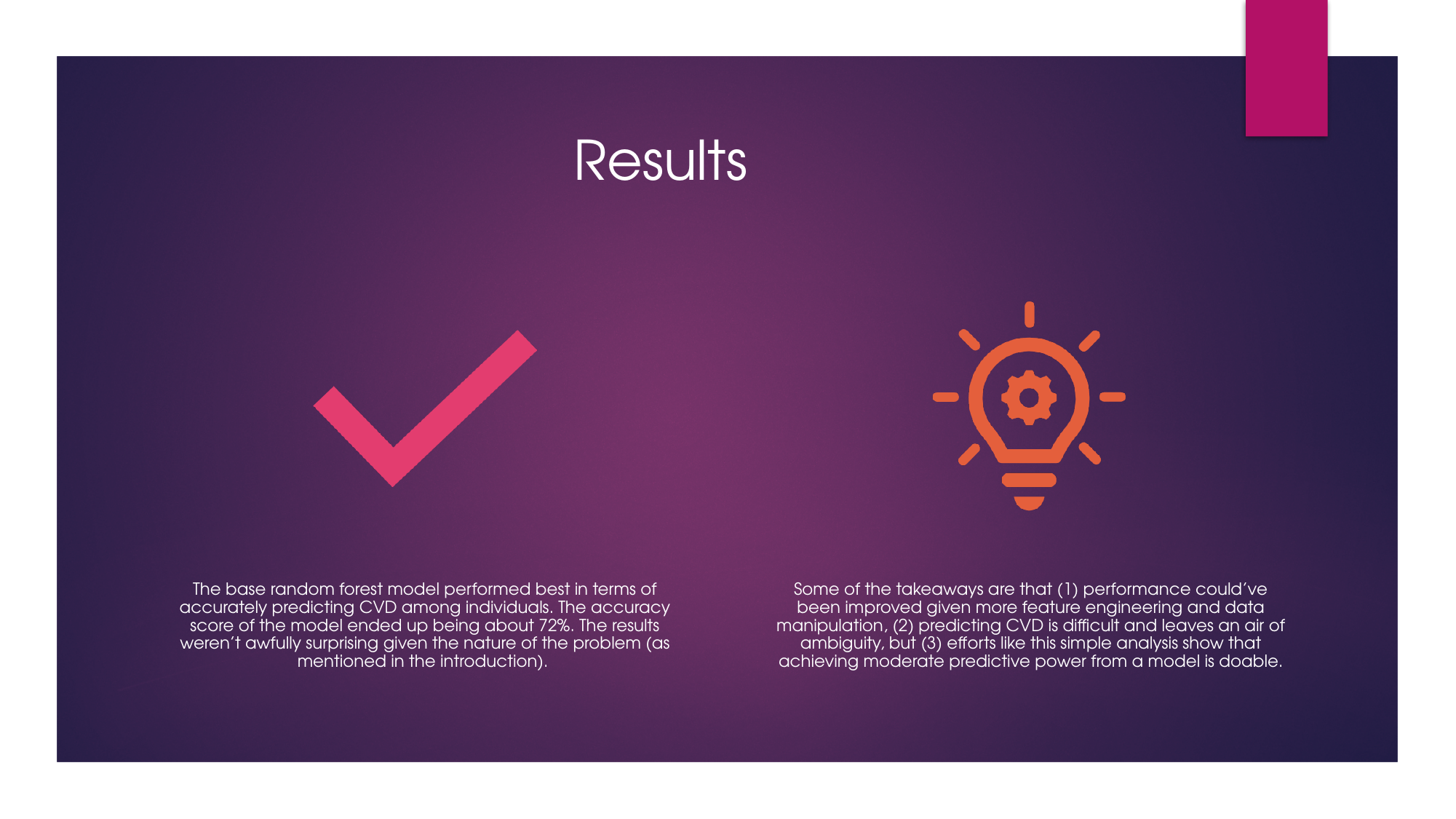

# Results
The base random forest model performed best in terms of accurately predicting CVD among individuals. The accuracy score of the model ended up being about 72%. The results weren’t awfully surprising given the nature of the problem (as mentioned in the introduction).
Some of the takeaways are that (1) performance could’ve been improved given more feature engineering and data manipulation, (2) predicting CVD is difficult and leaves an air of ambiguity, but (3) efforts like this simple analysis show that achieving moderate predictive power from a model is doable.